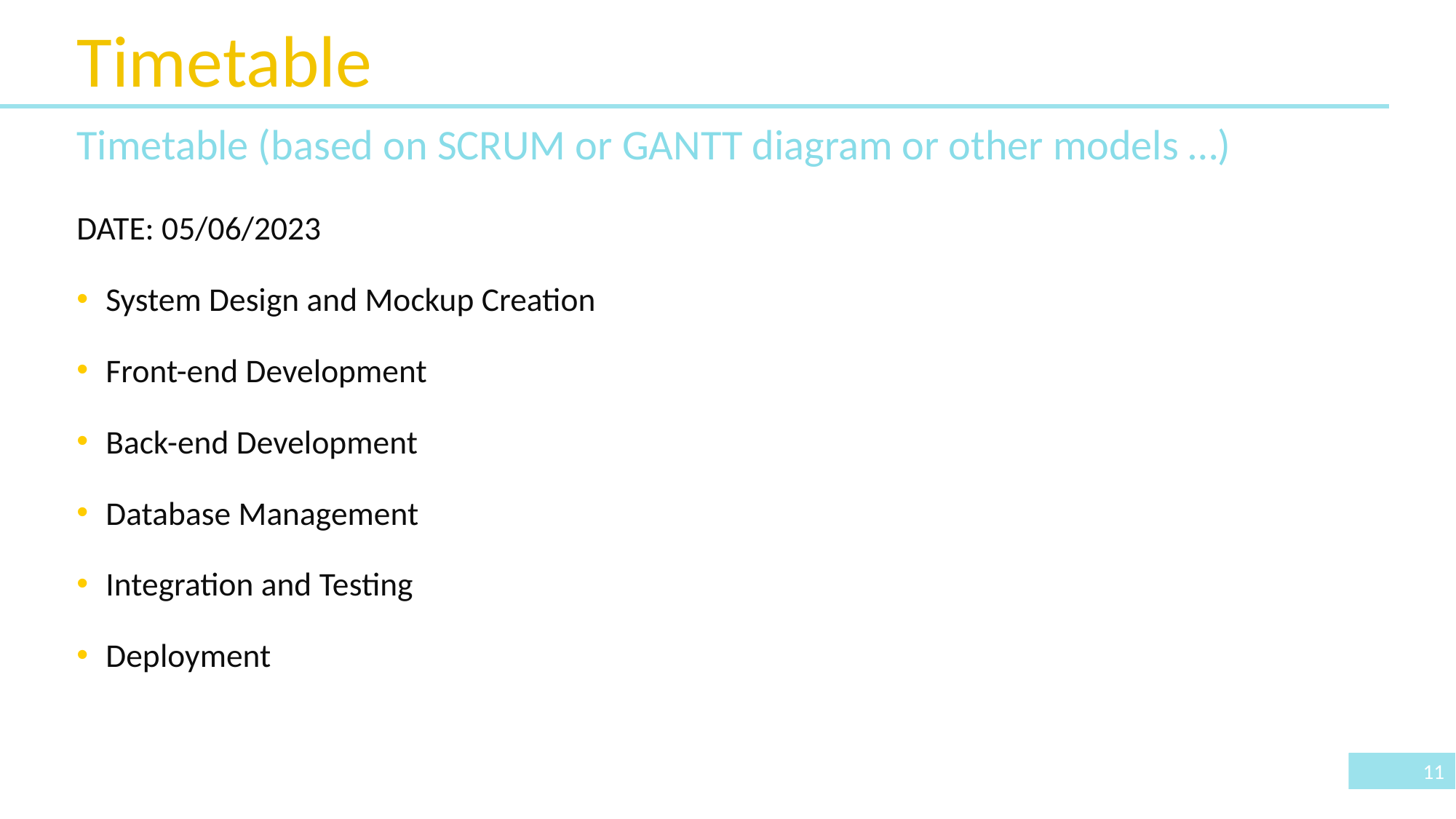

# Timetable
Timetable (based on SCRUM or GANTT diagram or other models …)
DATE: 05/06/2023
System Design and Mockup Creation
Front-end Development
Back-end Development
Database Management
Integration and Testing
Deployment